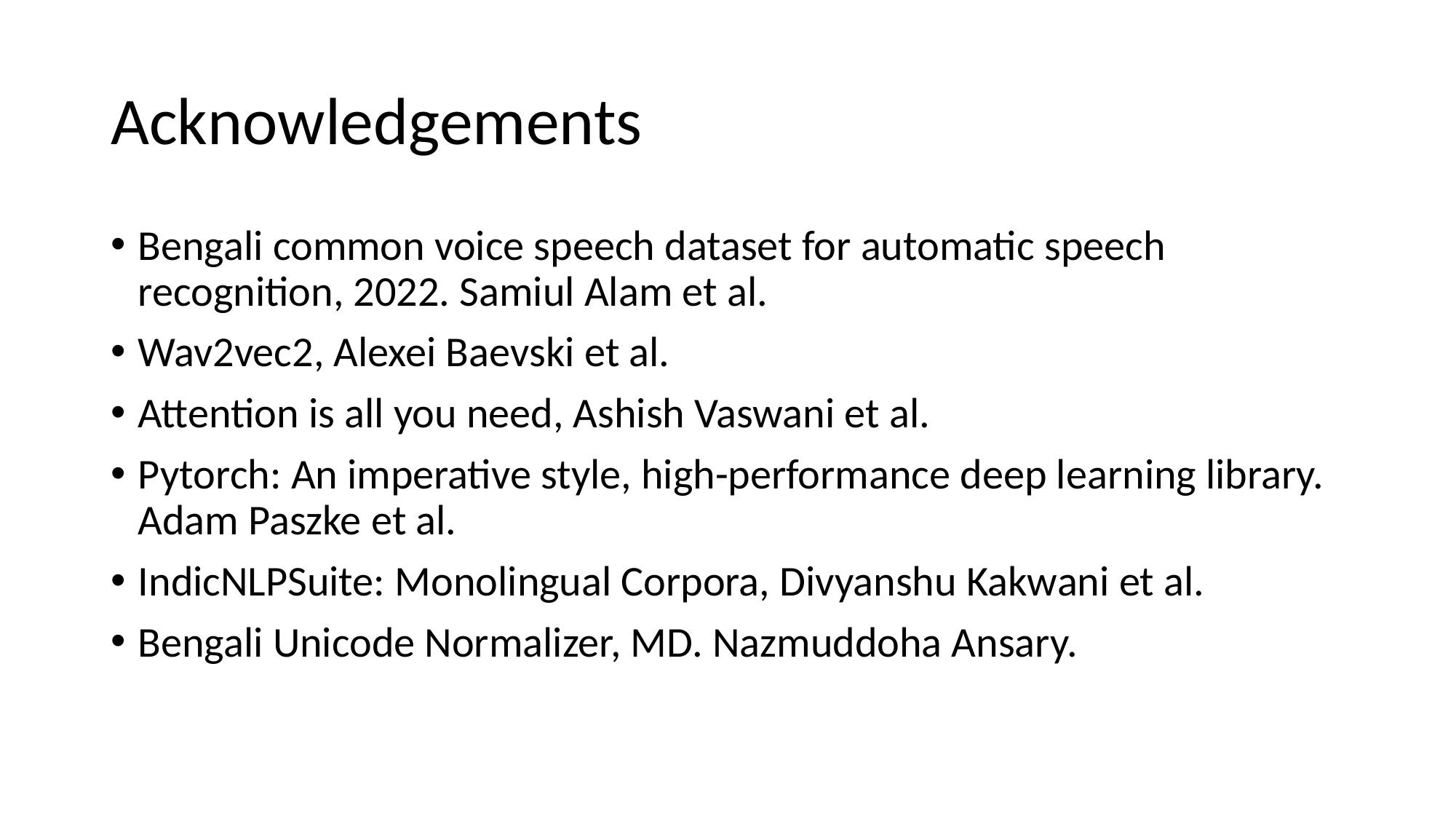

# Acknowledgements
Bengali common voice speech dataset for automatic speech recognition, 2022. Samiul Alam et al.
Wav2vec2, Alexei Baevski et al.
Attention is all you need, Ashish Vaswani et al.
Pytorch: An imperative style, high-performance deep learning library. Adam Paszke et al.
IndicNLPSuite: Monolingual Corpora, Divyanshu Kakwani et al.
Bengali Unicode Normalizer, MD. Nazmuddoha Ansary.